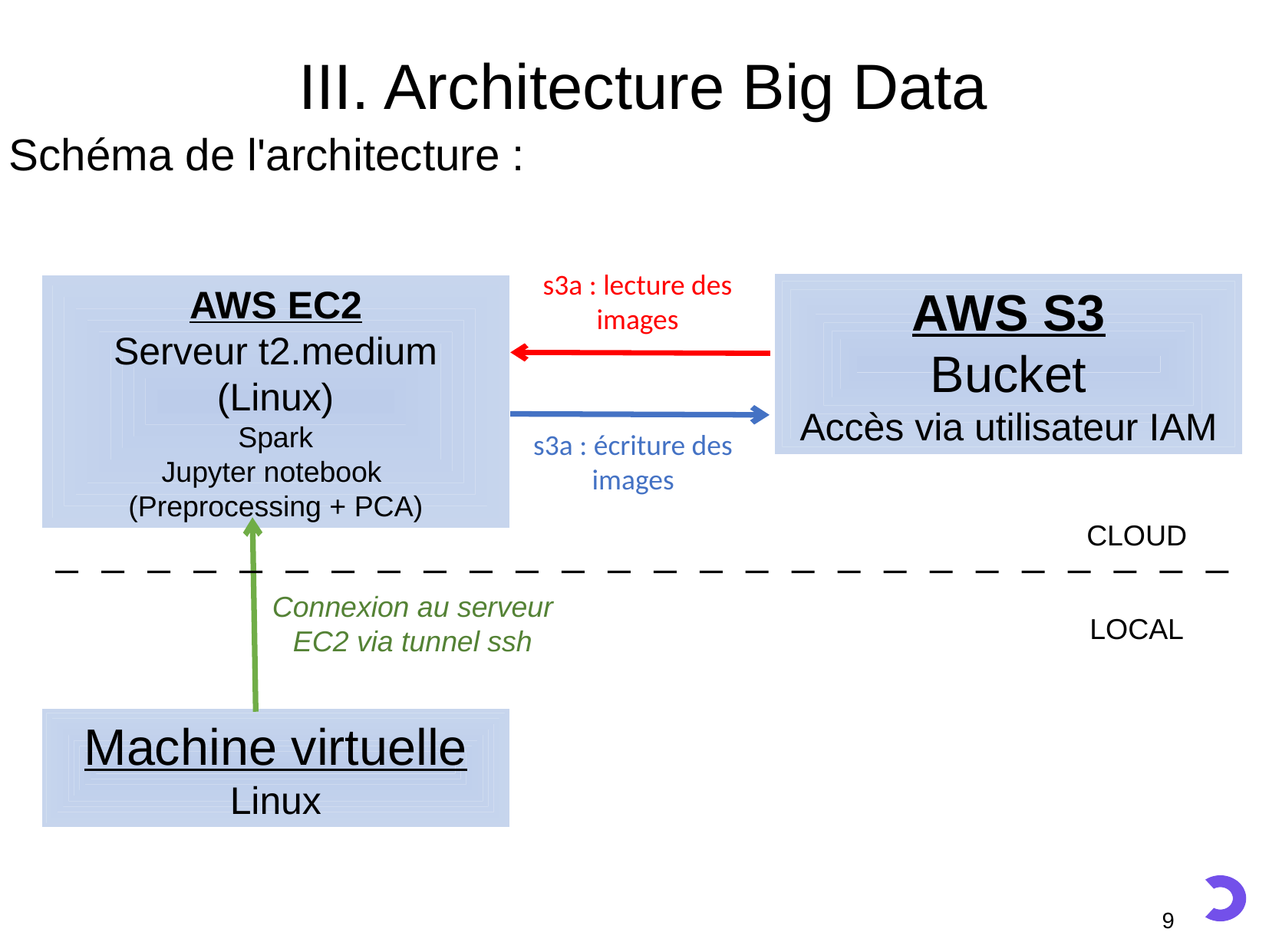

III. Architecture Big Data
Schéma de l'architecture :

s3a : lecture des images
AWS S3
Bucket
Accès via utilisateur IAM
AWS EC2
Serveur t2.medium (Linux)
Spark
Jupyter notebook
(Preprocessing + PCA)

s3a : écriture des images
CLOUD

Connexion au serveur EC2 via tunnel ssh
LOCAL
Machine virtuelle
Linux
9